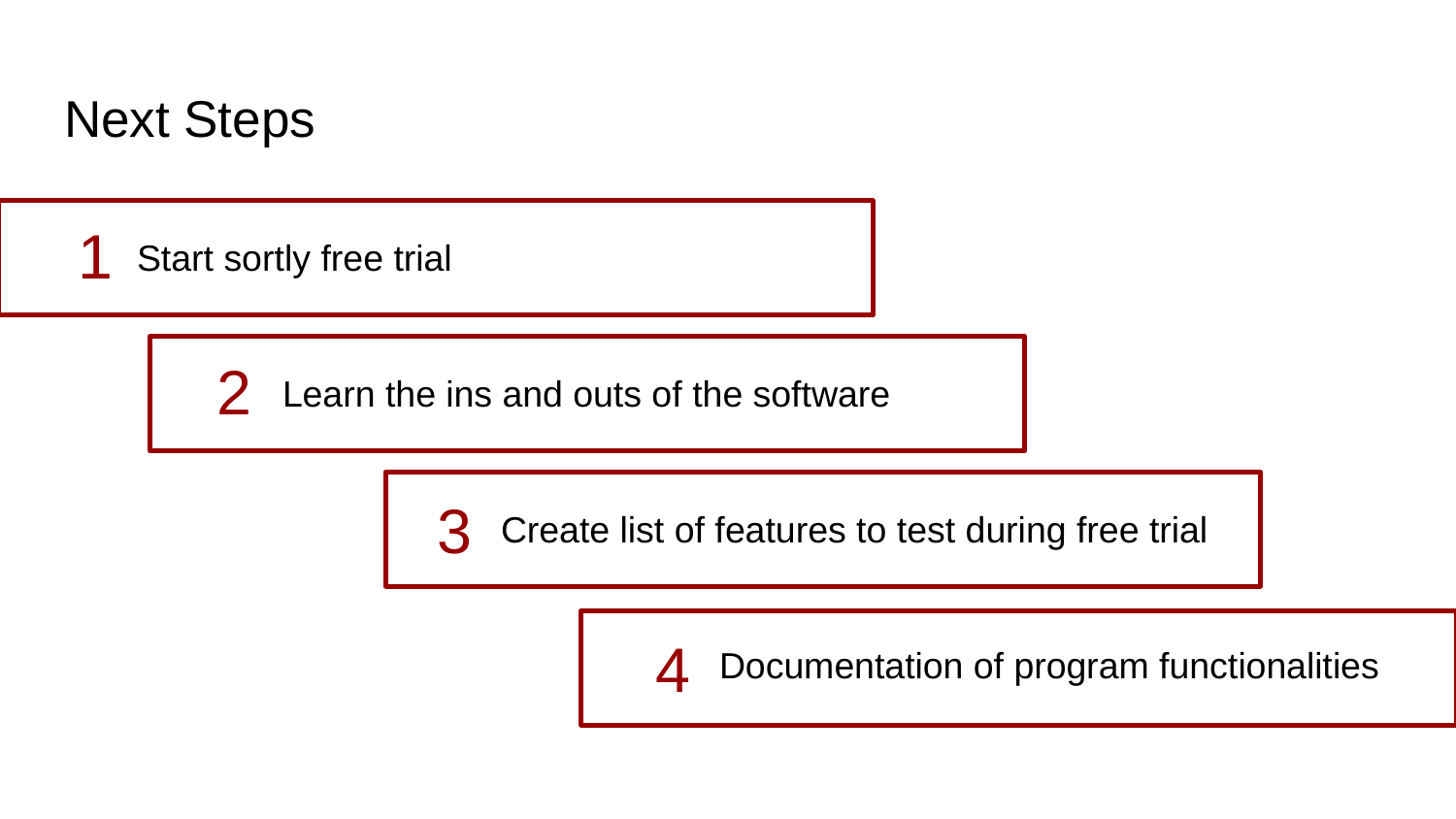

# Next Steps

1
Start sortly free trial

Learn the ins and outs of the software

Create list of features to test during free trial

Documentation of program functionalities

2

3

4